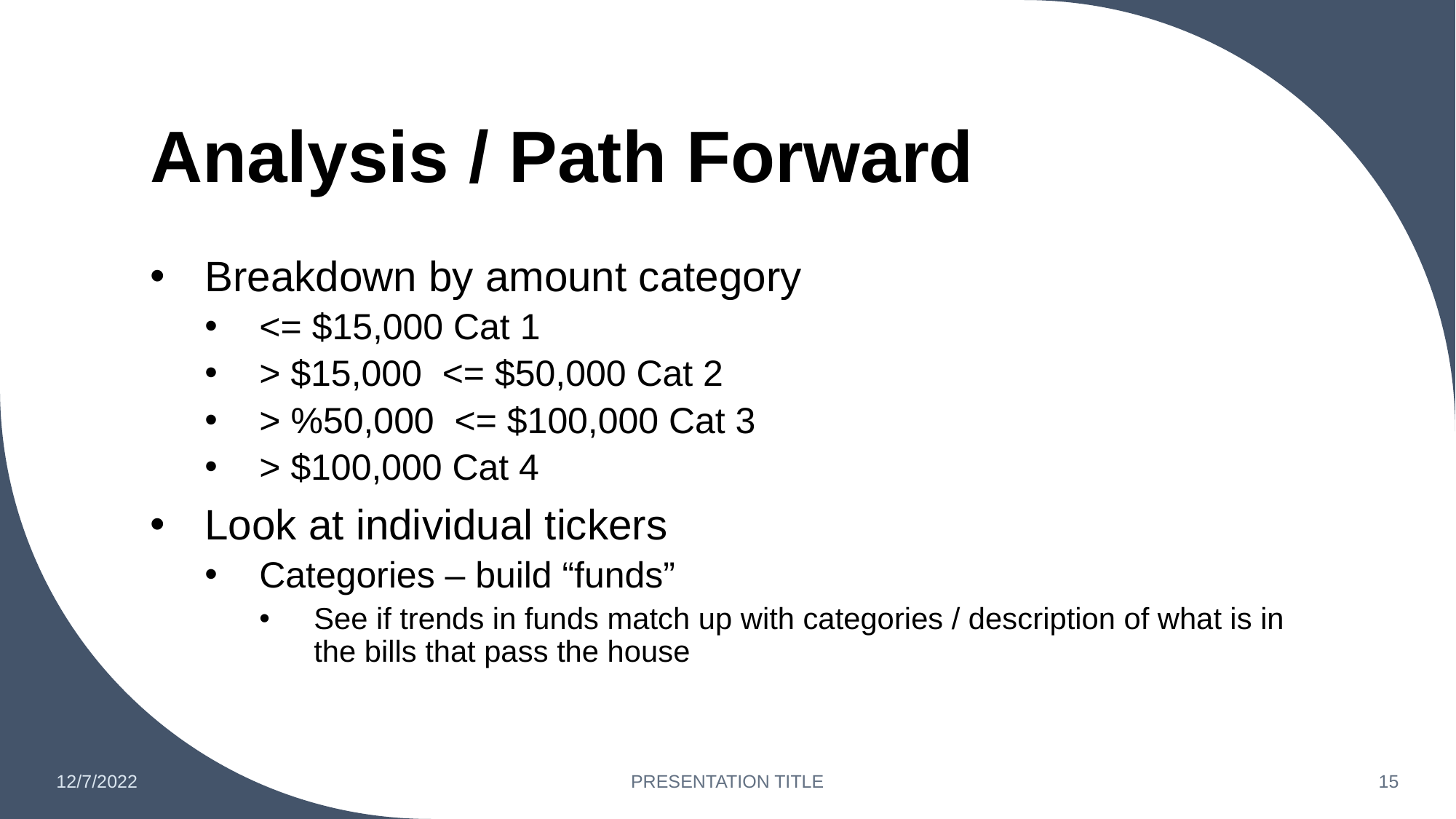

# Analysis / Path Forward
Breakdown by amount category
<= $15,000 Cat 1
> $15,000  <= $50,000 Cat 2
> %50,000  <= $100,000 Cat 3
> $100,000 Cat 4
Look at individual tickers
Categories – build “funds”
See if trends in funds match up with categories / description of what is in the bills that pass the house

12/7/2022
PRESENTATION TITLE
15